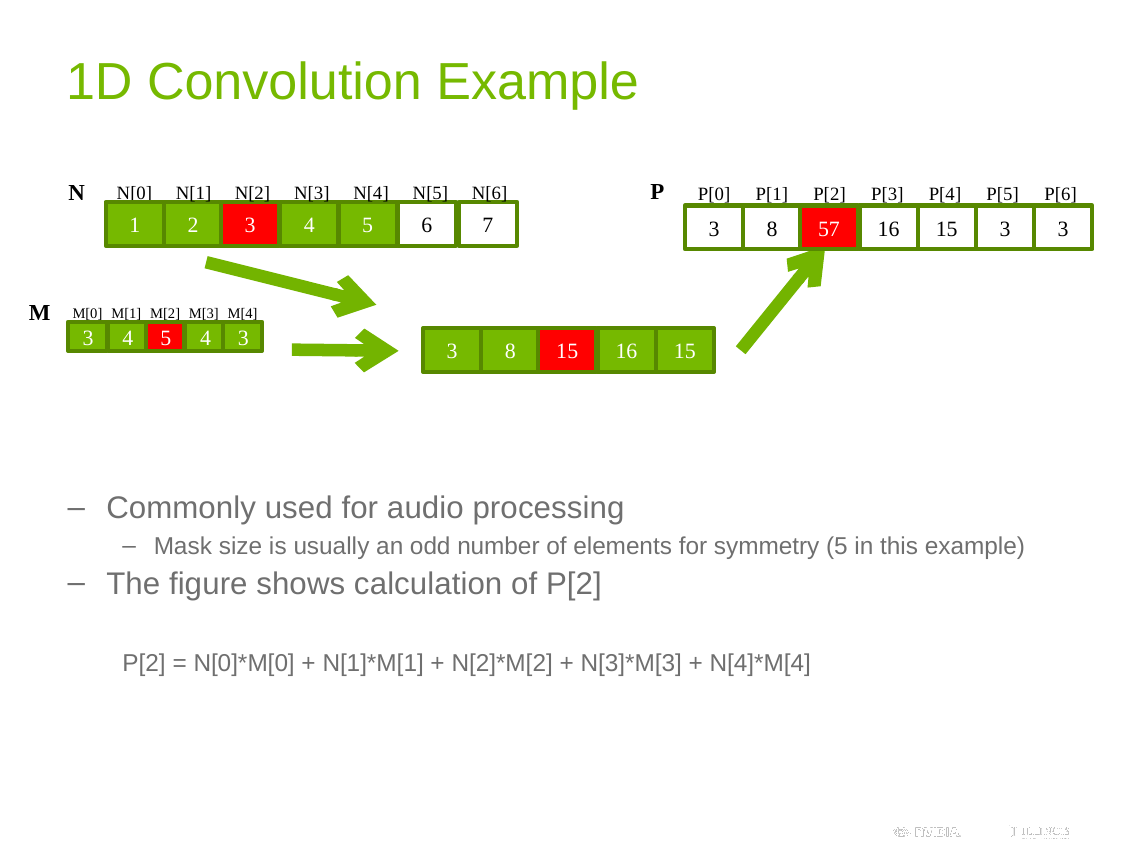

# 1D Convolution Example
P
N
N[0]
N[1]
N[2]
N[3]
N[4]
N[5]
N[6]
P[0]
P[1]
P[2]
P[3]
P[4]
P[5]
P[6]
1
2
3
4
5
6
7
3
8
57
16
15
3
3
M
M[0]
M[1]
M[2]
M[3]
M[4]
3
4
5
4
3
3
8
15
16
15
Commonly used for audio processing
Mask size is usually an odd number of elements for symmetry (5 in this example)
The figure shows calculation of P[2]

P[2] = N[0]*M[0] + N[1]*M[1] + N[2]*M[2] + N[3]*M[3] + N[4]*M[4]